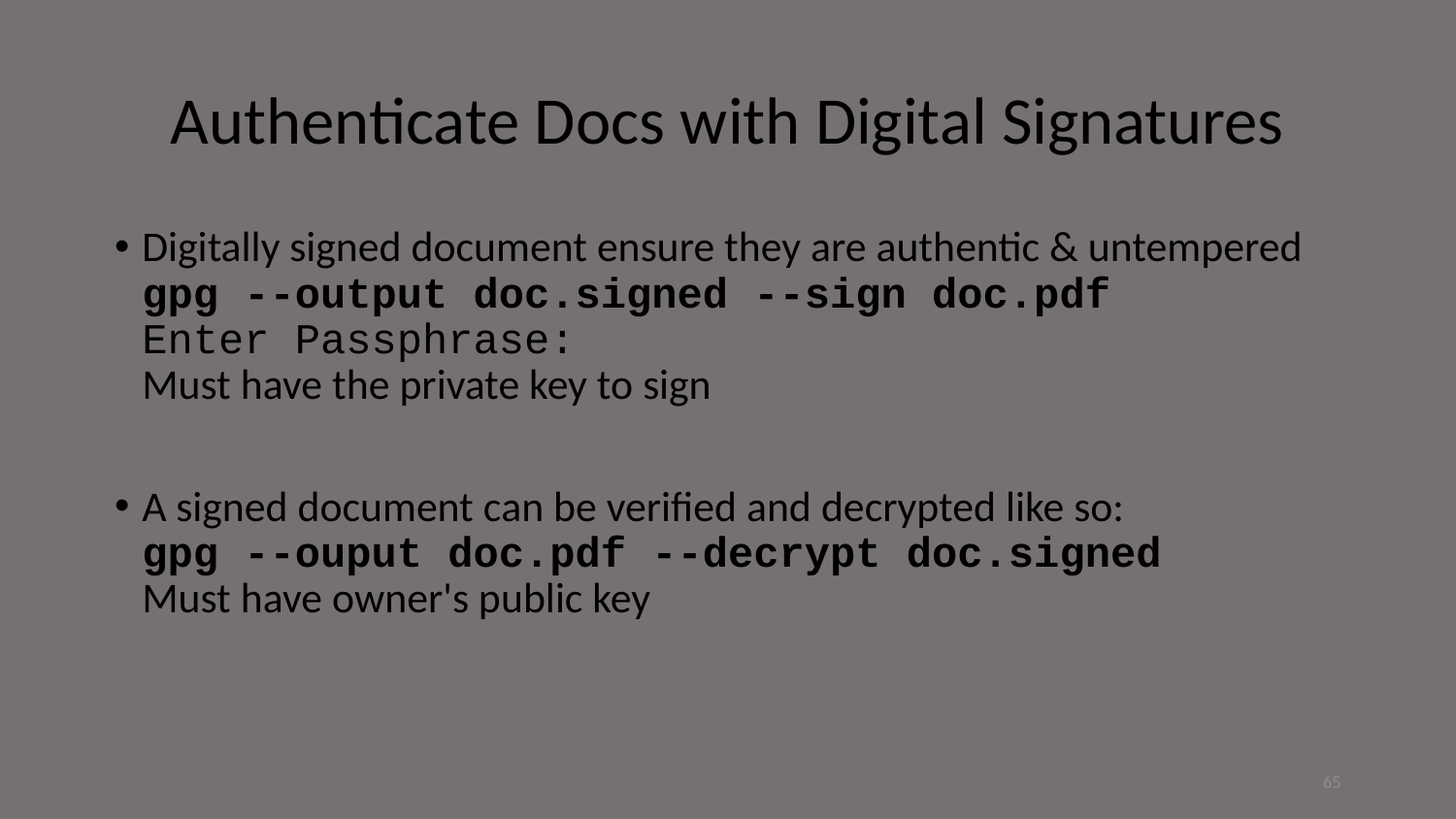

# Authenticate Docs with Digital Signatures
Digitally signed document ensure they are authentic & untempered
gpg --output doc.signed --sign doc.pdf
Enter Passphrase:
Must have the private key to sign

A signed document can be verified and decrypted like so:
gpg --ouput doc.pdf --decrypt doc.signed
Must have owner's public key
65